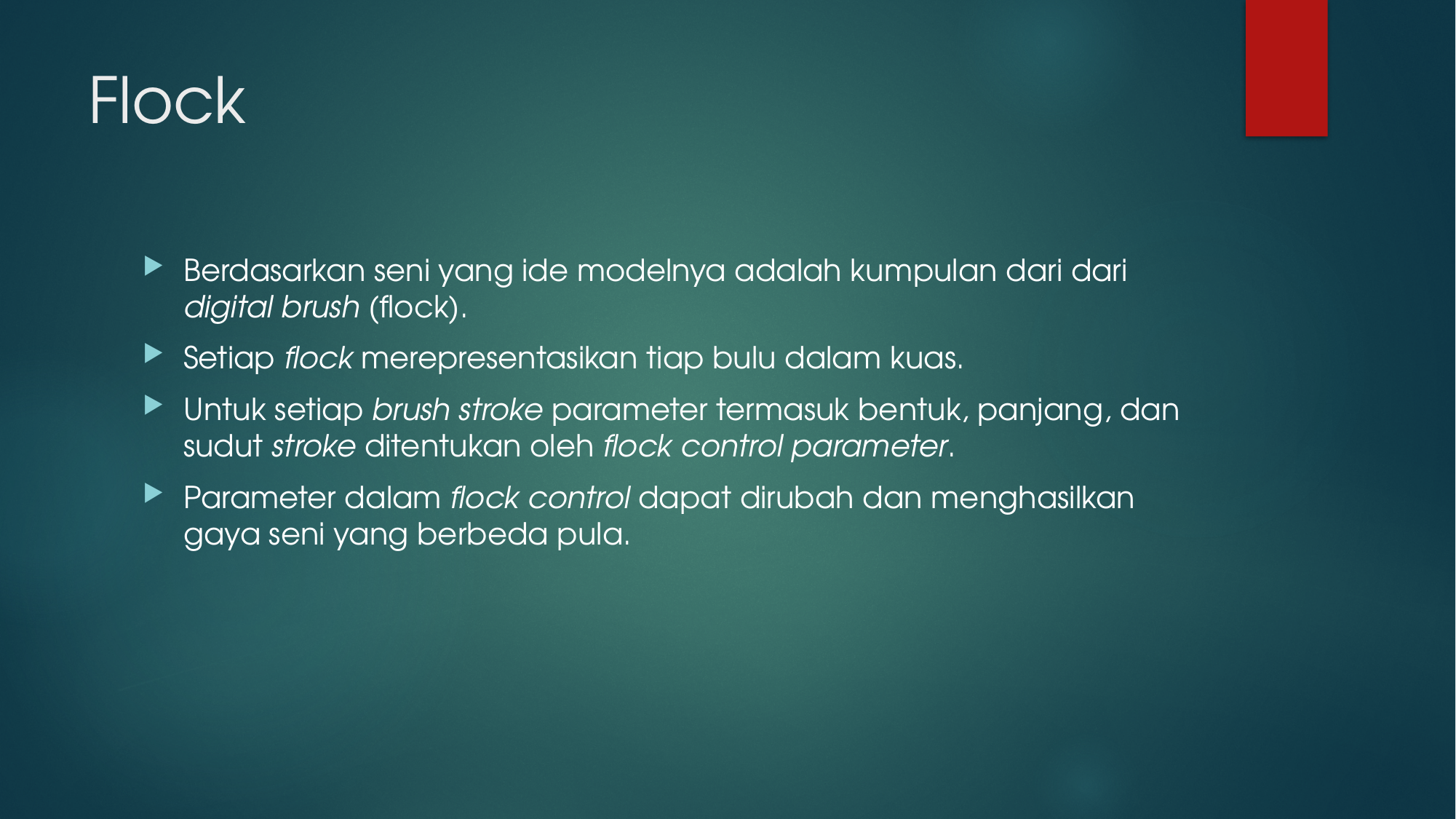

# Flock
Berdasarkan seni yang ide modelnya adalah kumpulan dari dari digital brush (flock).
Setiap flock merepresentasikan tiap bulu dalam kuas.
Untuk setiap brush stroke parameter termasuk bentuk, panjang, dan sudut stroke ditentukan oleh flock control parameter.
Parameter dalam flock control dapat dirubah dan menghasilkan gaya seni yang berbeda pula.